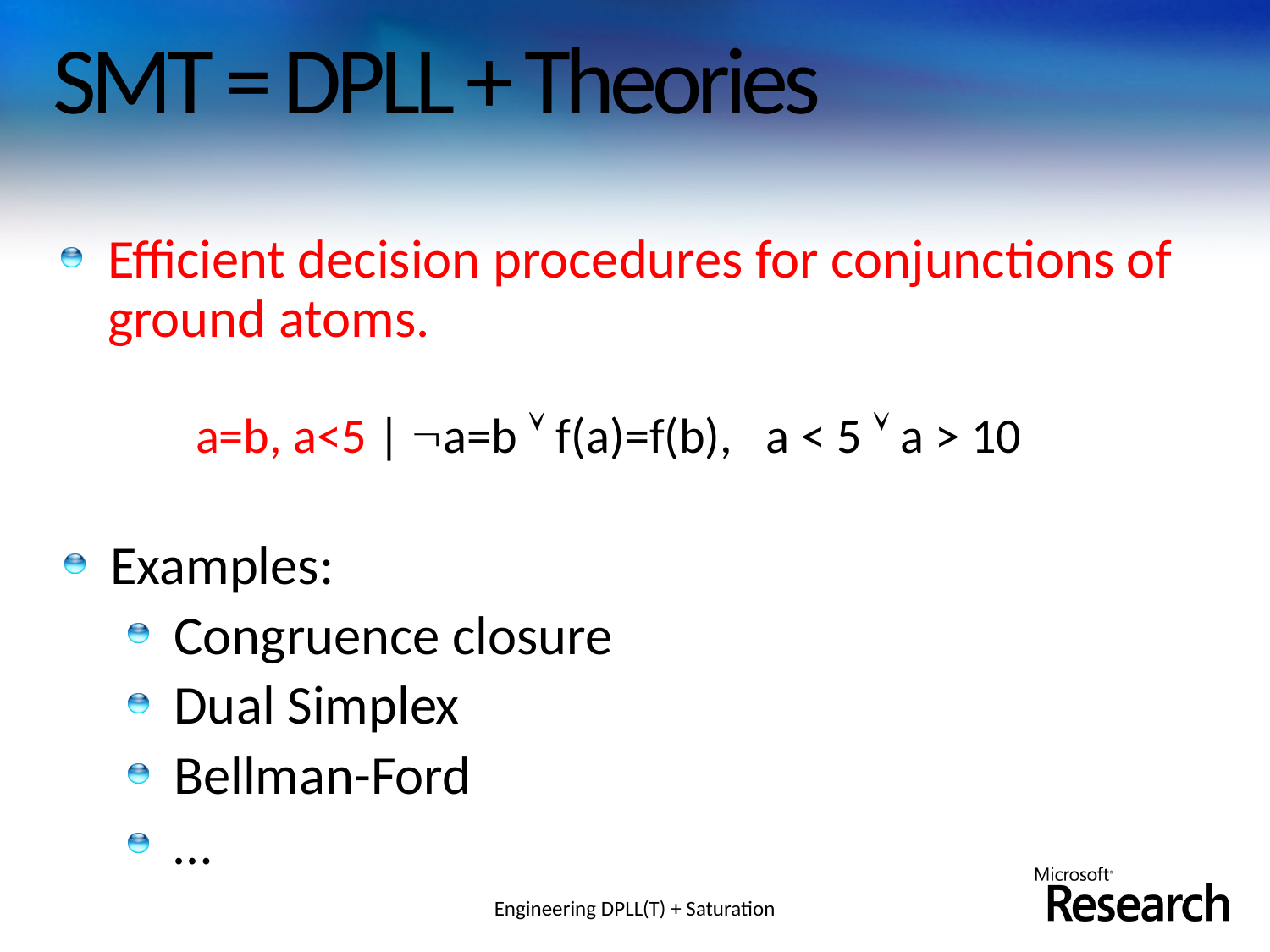

# SMT = DPLL + Theories
Efficient decision procedures for conjunctions of ground atoms.
 a=b, a<5 | ¬a=b ∨ f(a)=f(b),   a < 5 ∨ a > 10

Examples:
Congruence closure
Dual Simplex
Bellman-Ford
…
Engineering DPLL(T) + Saturation